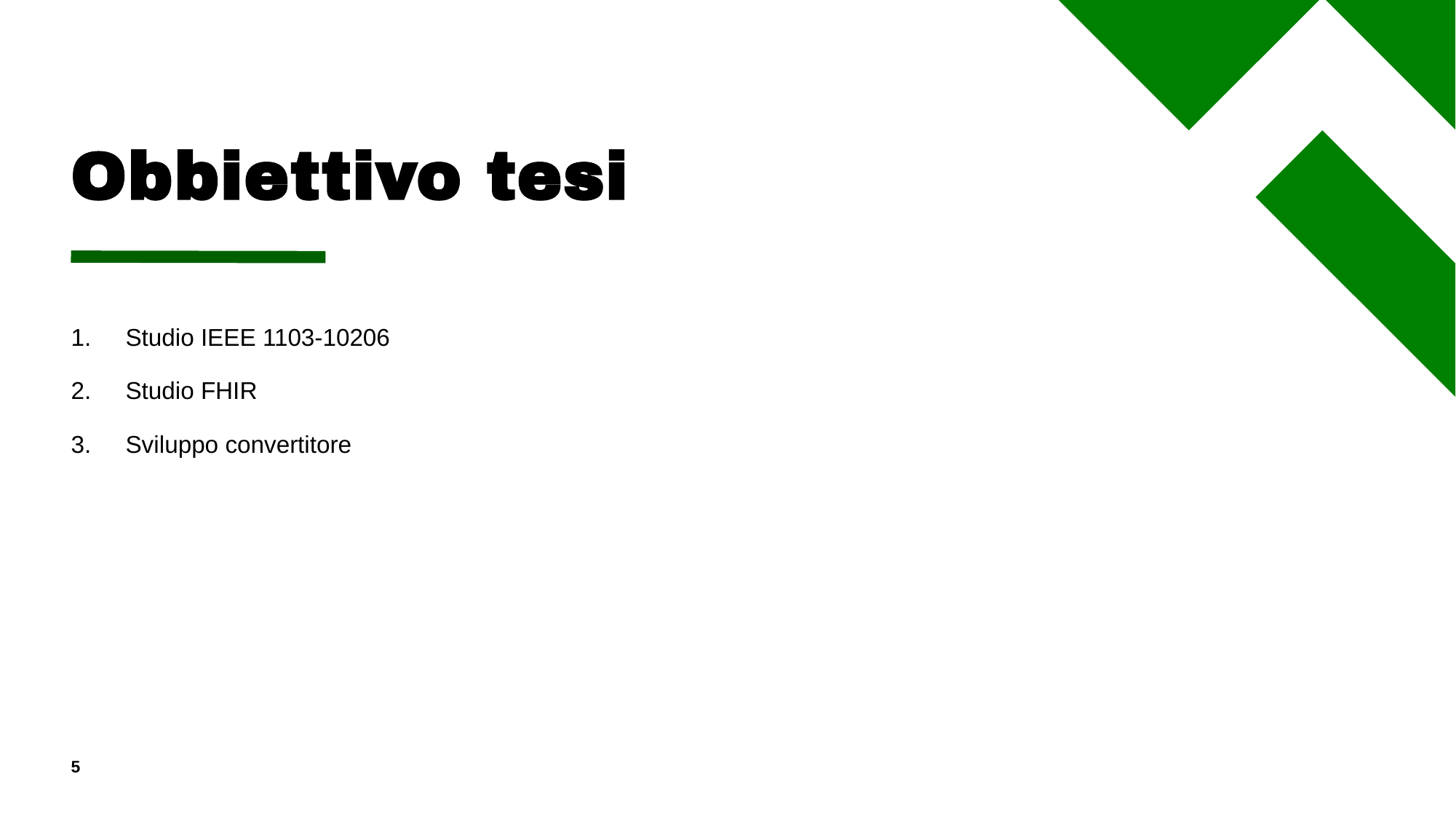

# Obbiettivo tesi
Studio IEEE 1103-10206
Studio FHIR
Sviluppo convertitore
5